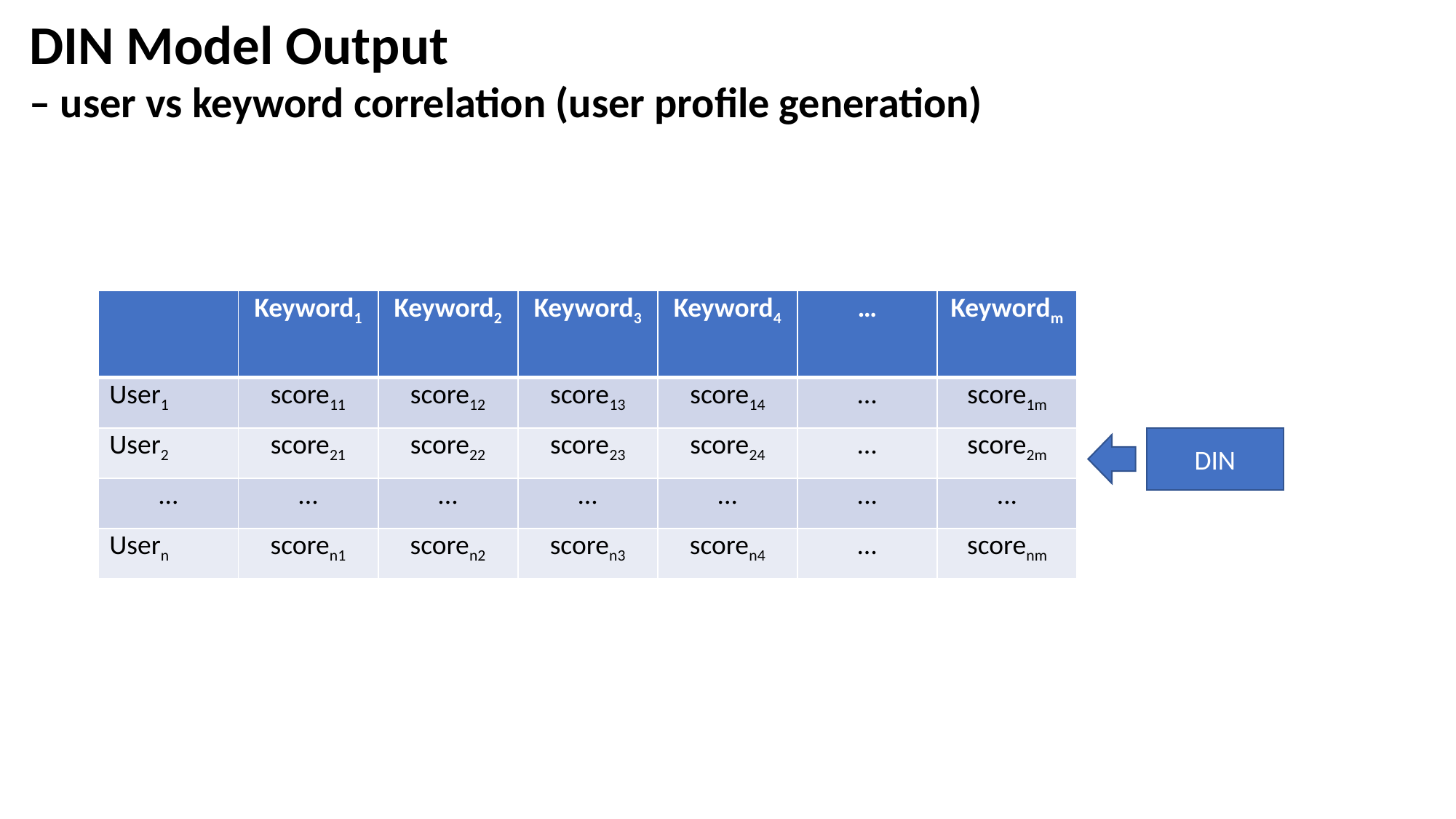

DIN Model Output
– user vs keyword correlation (user profile generation)
|  | Keyword1 | Keyword2 | Keyword3 | Keyword4 | … | Keywordm |
| --- | --- | --- | --- | --- | --- | --- |
| User1 | score11 | score12 | score13 | score14 | … | score1m |
| User2 | score21 | score22 | score23 | score24 | … | score2m |
| ... | ... | ... | ... | ... | ... | ... |
| Usern | scoren1 | scoren2 | scoren3 | scoren4 | … | scorenm |
DIN